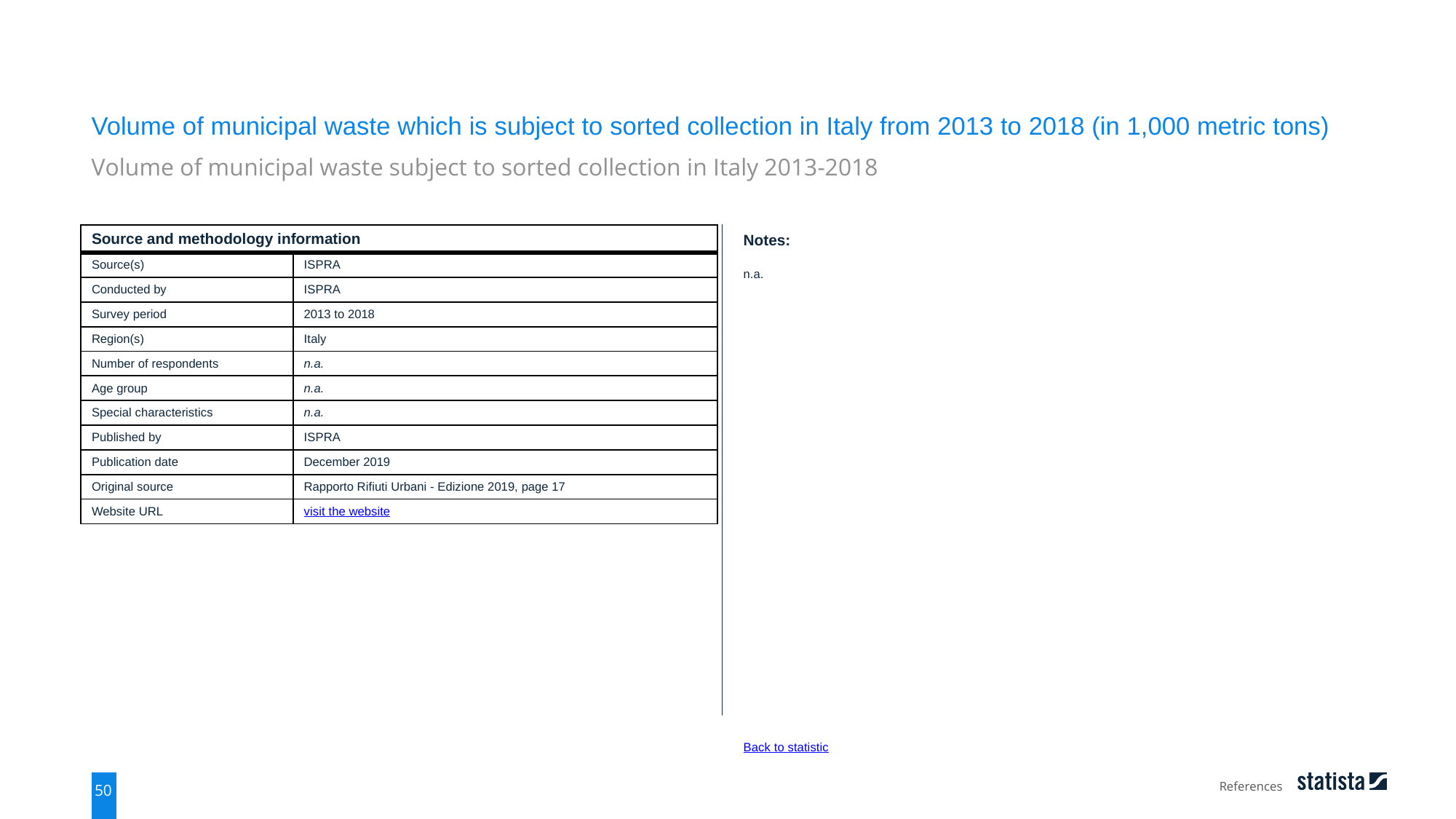

Volume of municipal waste which is subject to sorted collection in Italy from 2013 to 2018 (in 1,000 metric tons)
Volume of municipal waste subject to sorted collection in Italy 2013-2018
| Source and methodology information |  |
| --- | --- |
| Source(s) | ISPRA |
| Conducted by | ISPRA |
| Survey period | 2013 to 2018 |
| Region(s) | Italy |
| Number of respondents | n.a. |
| Age group | n.a. |
| Special characteristics | n.a. |
| Published by | ISPRA |
| Publication date | December 2019 |
| Original source | Rapporto Rifiuti Urbani - Edizione 2019, page 17 |
| Website URL | visit the website |

Notes:

n.a.
Back to statistic
References

50